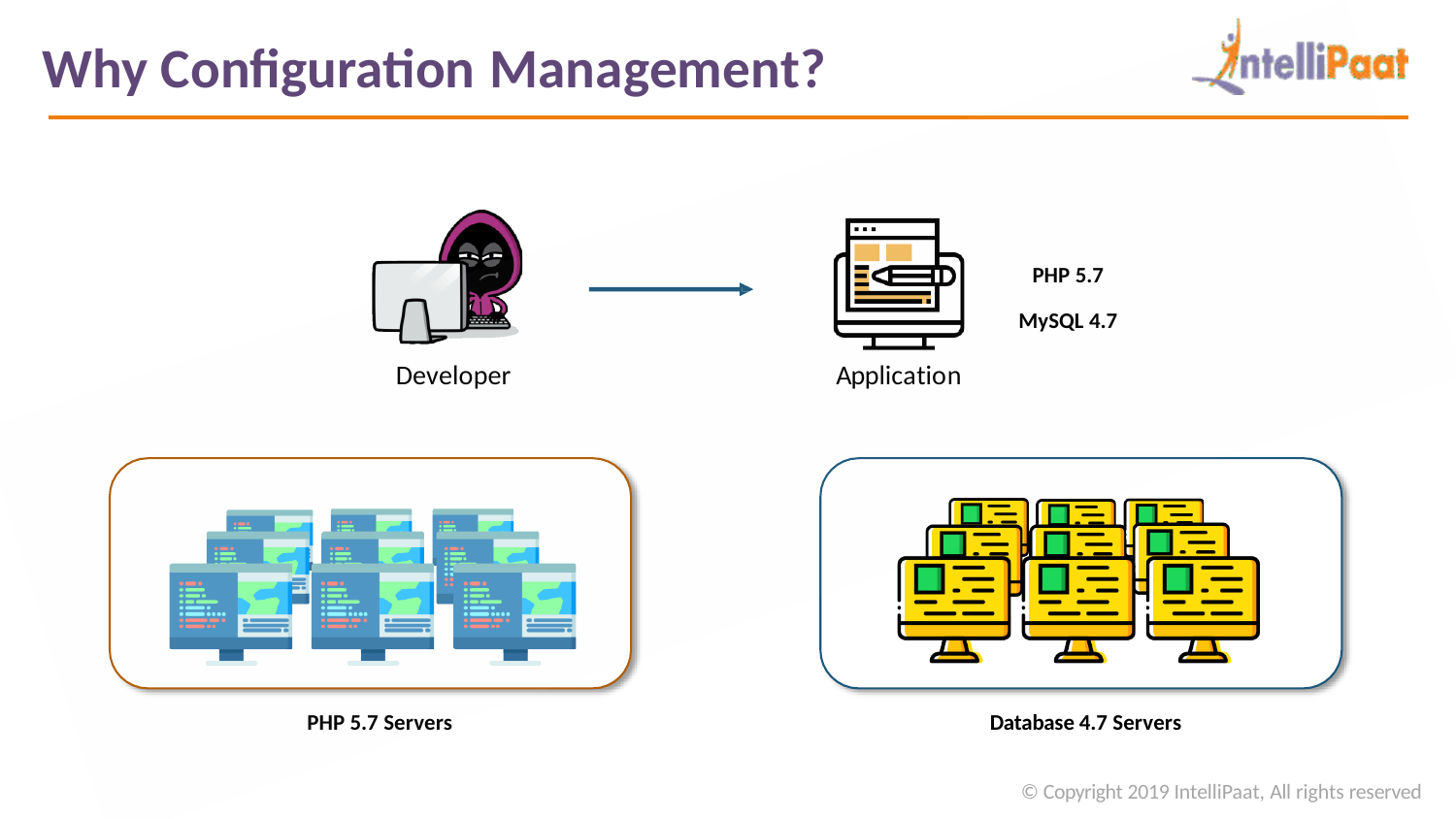

# Why Configuration Management?

PHP 5.7
MySQL 4.7

Developer
Application

PHP 5.7 Servers
Database 4.7 Servers
© Copyright 2019 IntelliPaat, All rights reserved